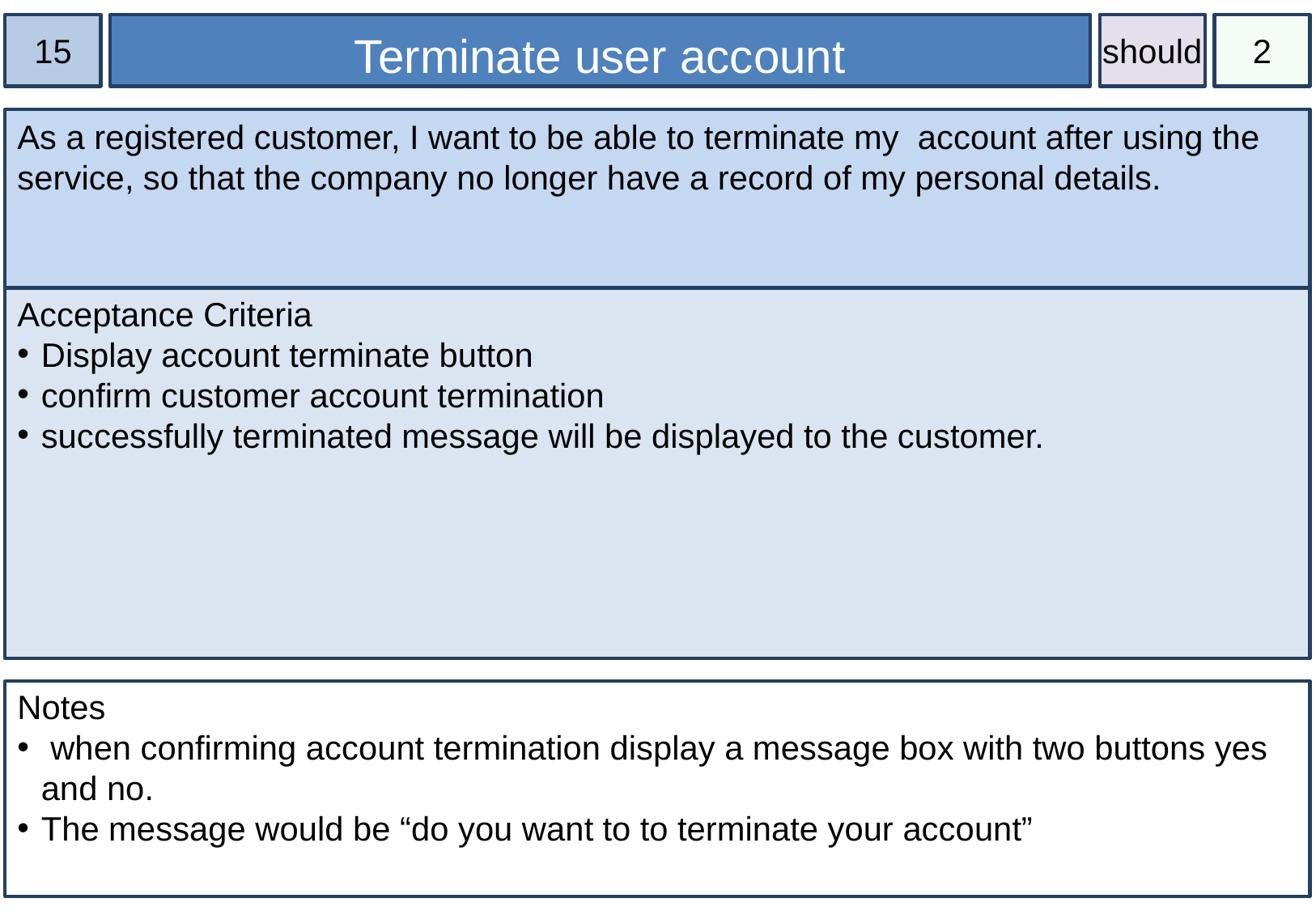

15

Terminate user account

should
2
As a registered customer, I want to be able to terminate my  account after using the service, so that the company no longer have a record of my personal details.
Acceptance Criteria
Display account terminate button
confirm customer account termination
successfully terminated message will be displayed to the customer.

Notes
 when confirming account termination display a message box with two buttons yes and no.
The message would be “do you want to to terminate your account”